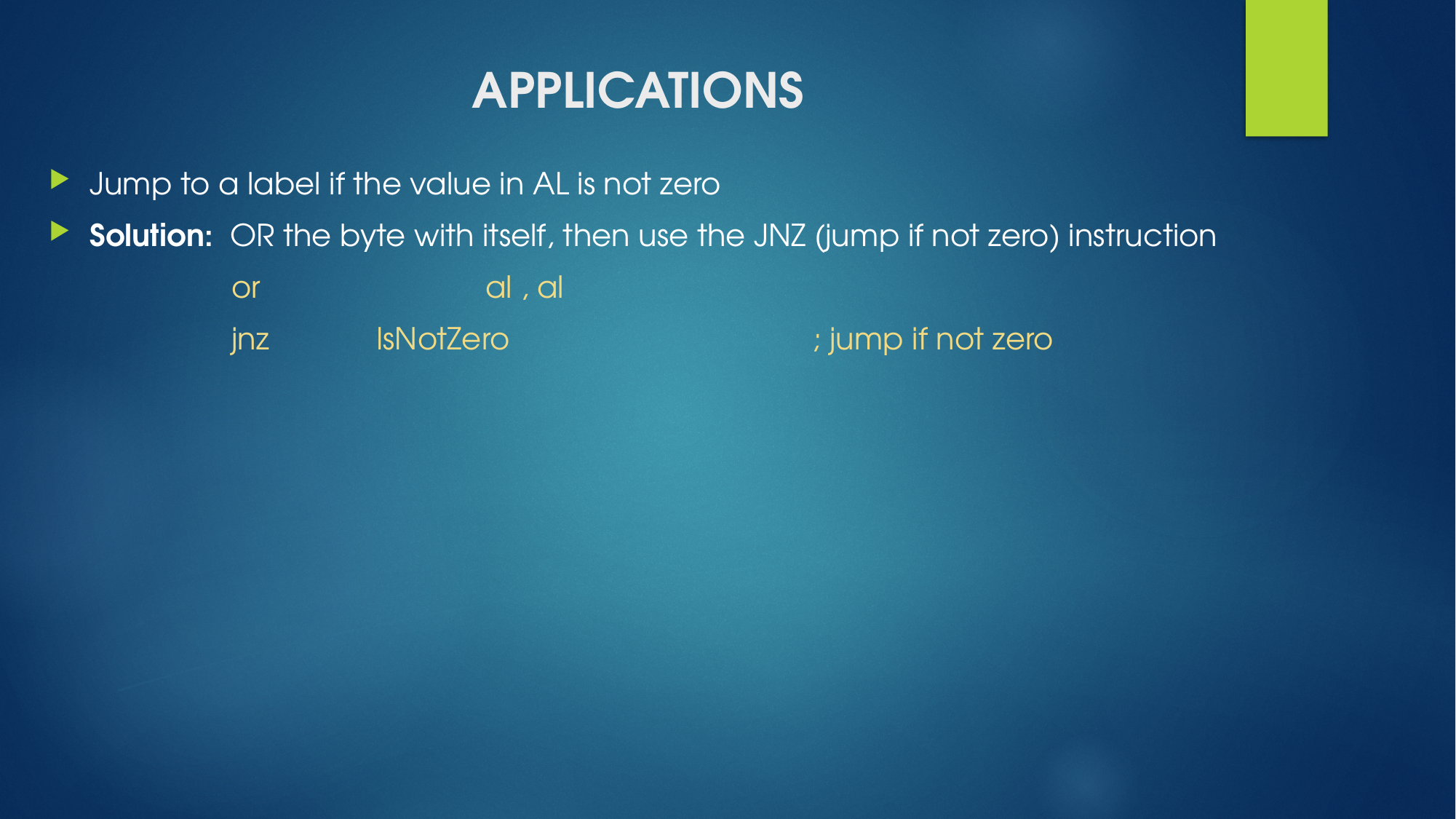

# Applications
Jump to a label if the value in AL is not zero
Solution:  OR the byte with itself, then use the JNZ (jump if not zero) instruction
or 		al , al
jnz 	IsNotZero 			; jump if not zero